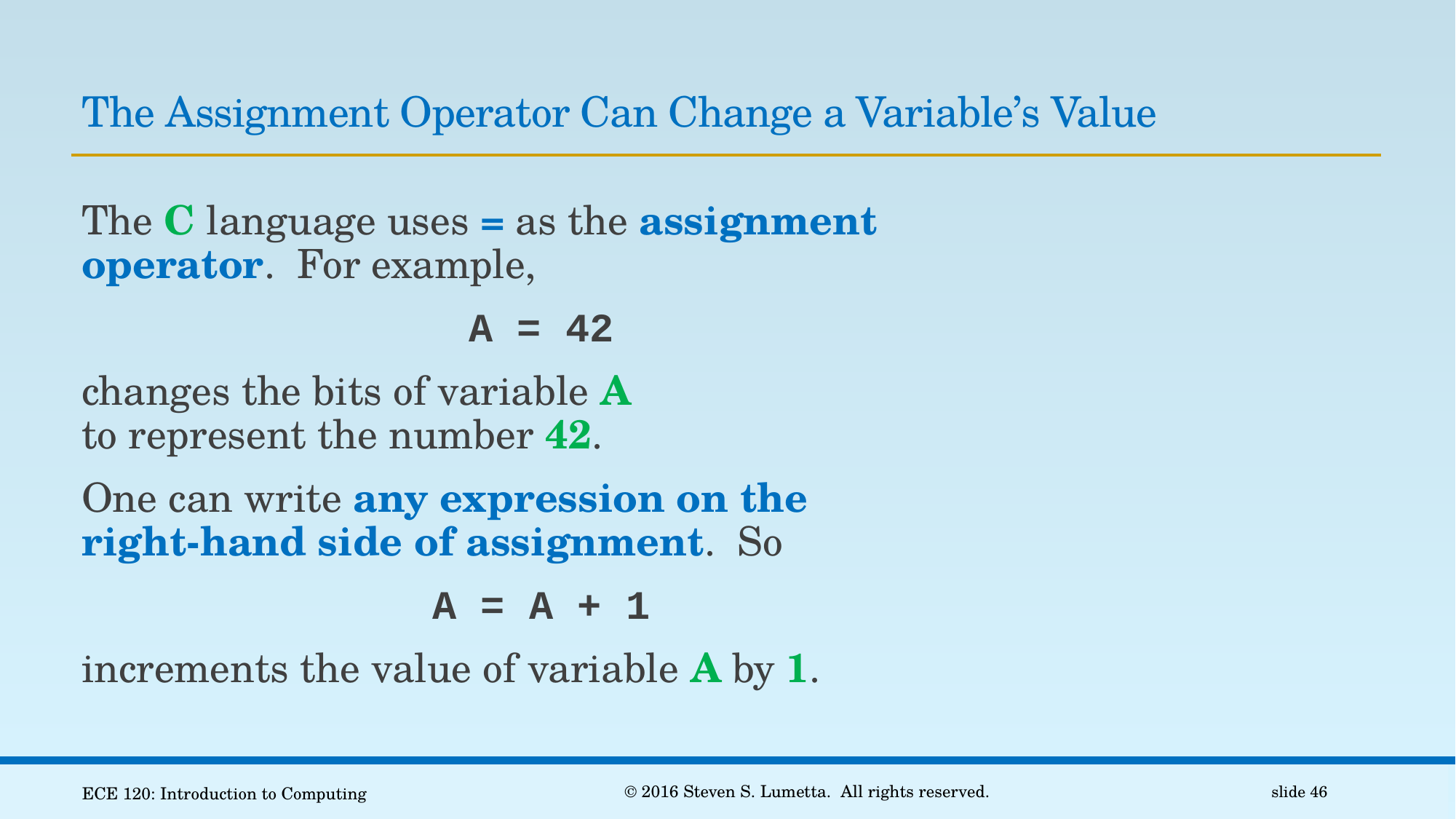

# The Assignment Operator Can Change a Variable’s Value
The C language uses = as the assignment operator.  For example,
A = 42
changes the bits of variable A
to represent the number 42.
One can write any expression on the
right-hand side of assignment.  So
A = A + 1
increments the value of variable A by 1.
ECE 120: Introduction to Computing
© 2016 Steven S. Lumetta.  All rights reserved.
slide 46